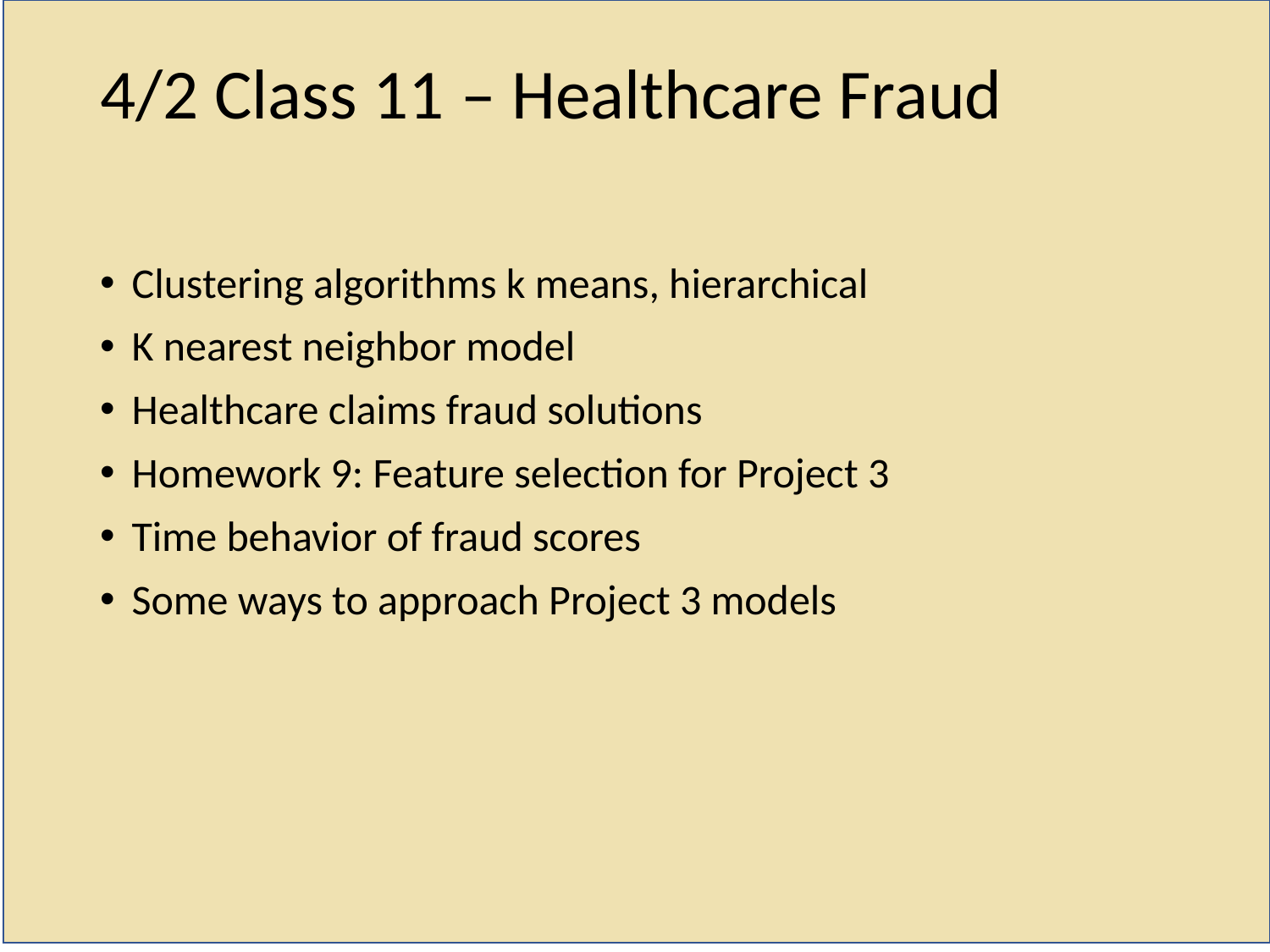

# 4/2 Class 11 – Healthcare Fraud
Clustering algorithms k means, hierarchical
K nearest neighbor model
Healthcare claims fraud solutions
Homework 9: Feature selection for Project 3
Time behavior of fraud scores
Some ways to approach Project 3 models
1